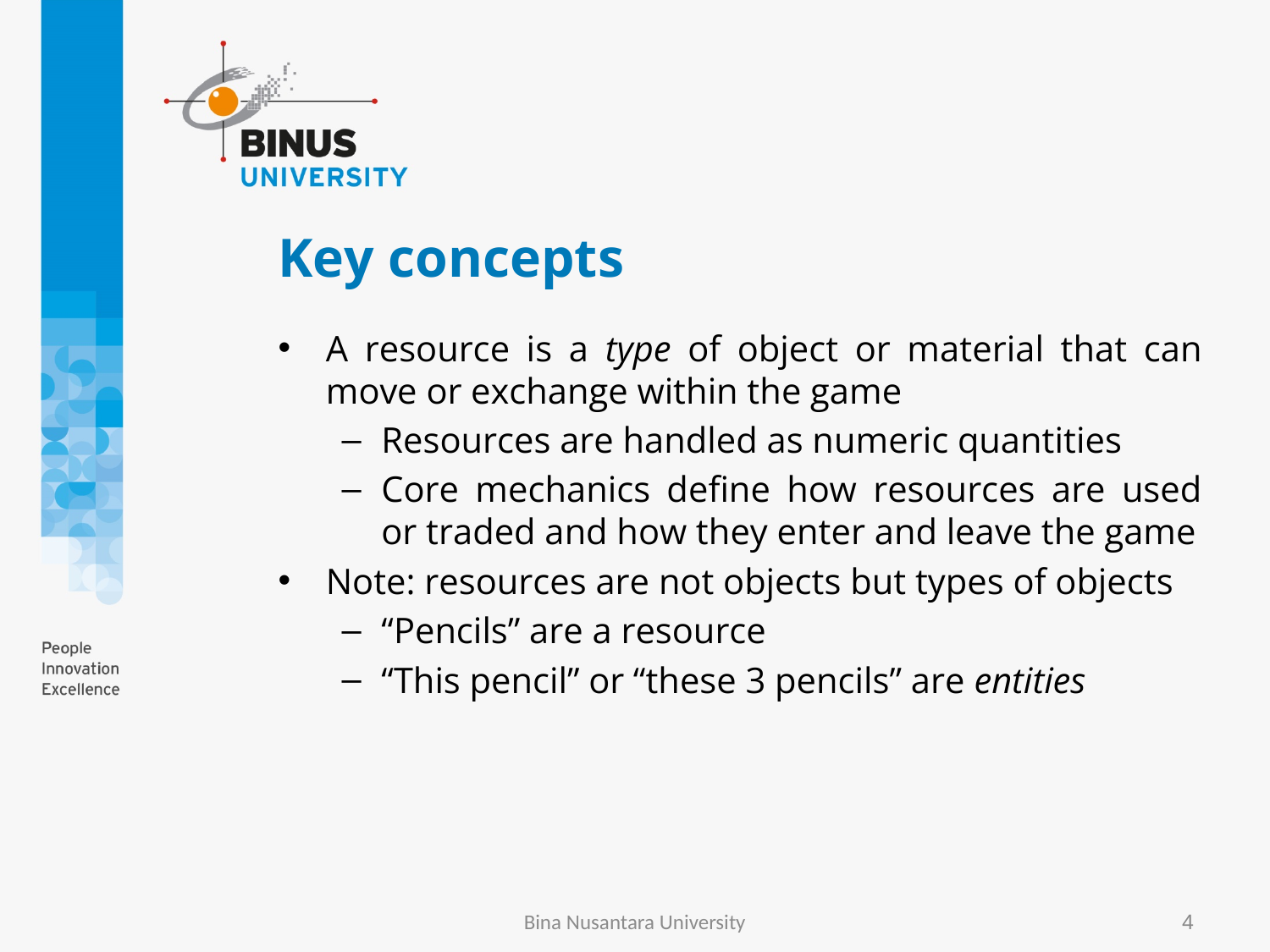

# Key concepts
A resource is a type of object or material that can move or exchange within the game
Resources are handled as numeric quantities
Core mechanics define how resources are used or traded and how they enter and leave the game
Note: resources are not objects but types of objects
“Pencils” are a resource
“This pencil” or “these 3 pencils” are entities

Bina Nusantara University
4